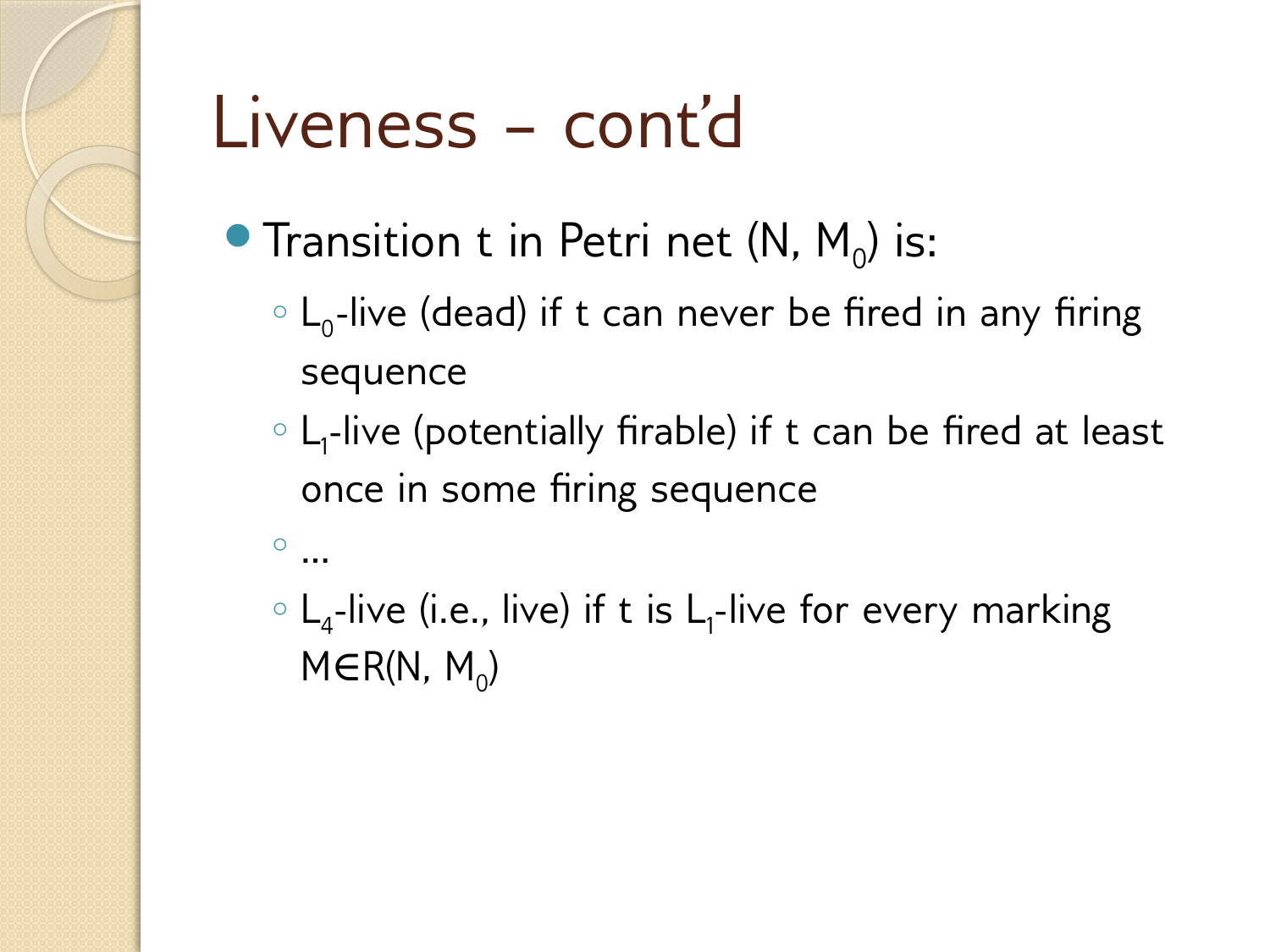

# Liveness – cont’d
Transition t in Petri net (N, M0) is:
L0-live (dead) if t can never be fired in any firing sequence
L1-live (potentially firable) if t can be fired at least once in some firing sequence
…
L4-live (i.e., live) if t is L1-live for every marking M∈R(N, M0)